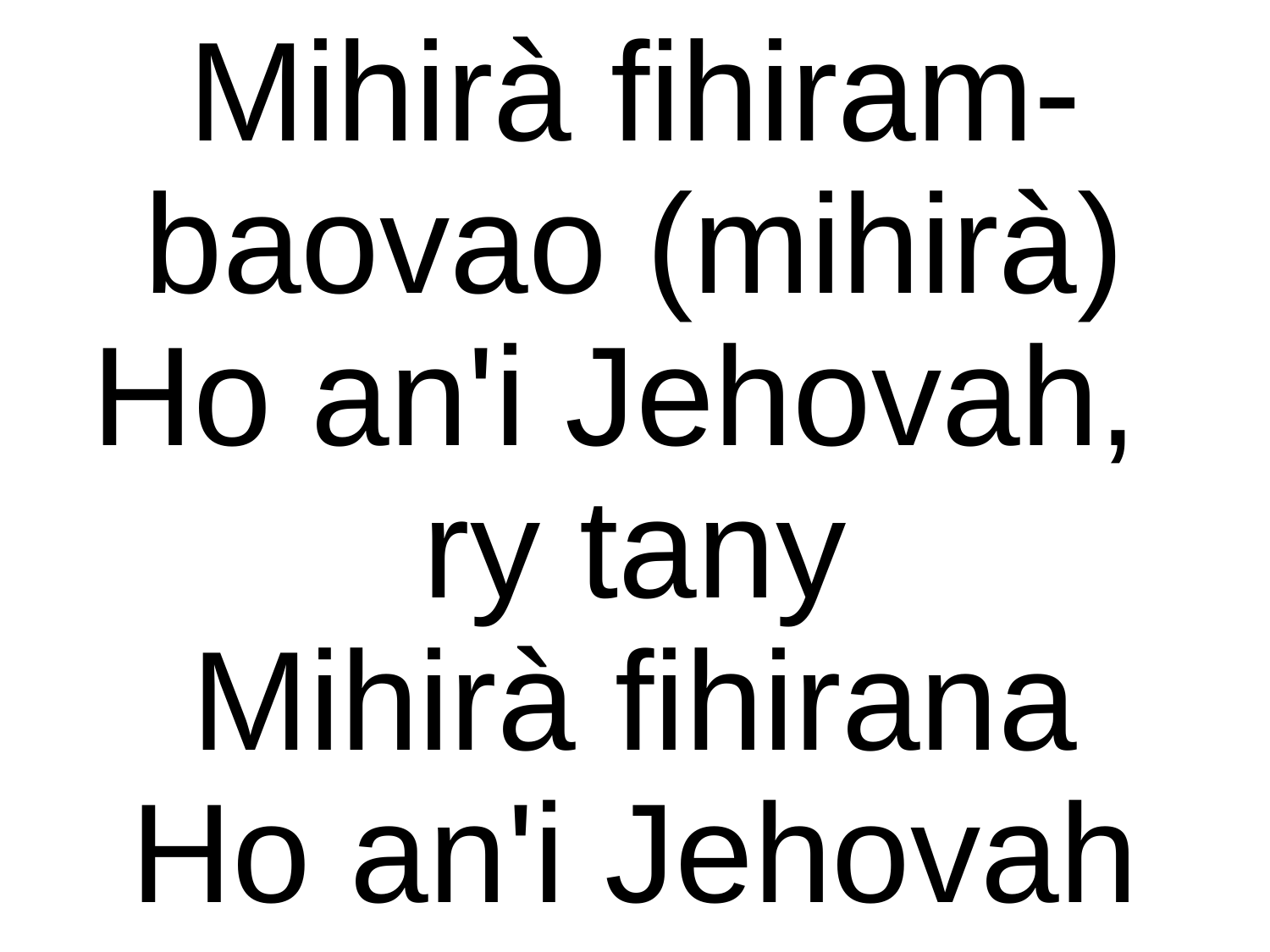

Mihirà fihiram-baovao (mihirà)
Ho an'i Jehovah,
ry tany
Mihirà fihirana
Ho an'i Jehovah